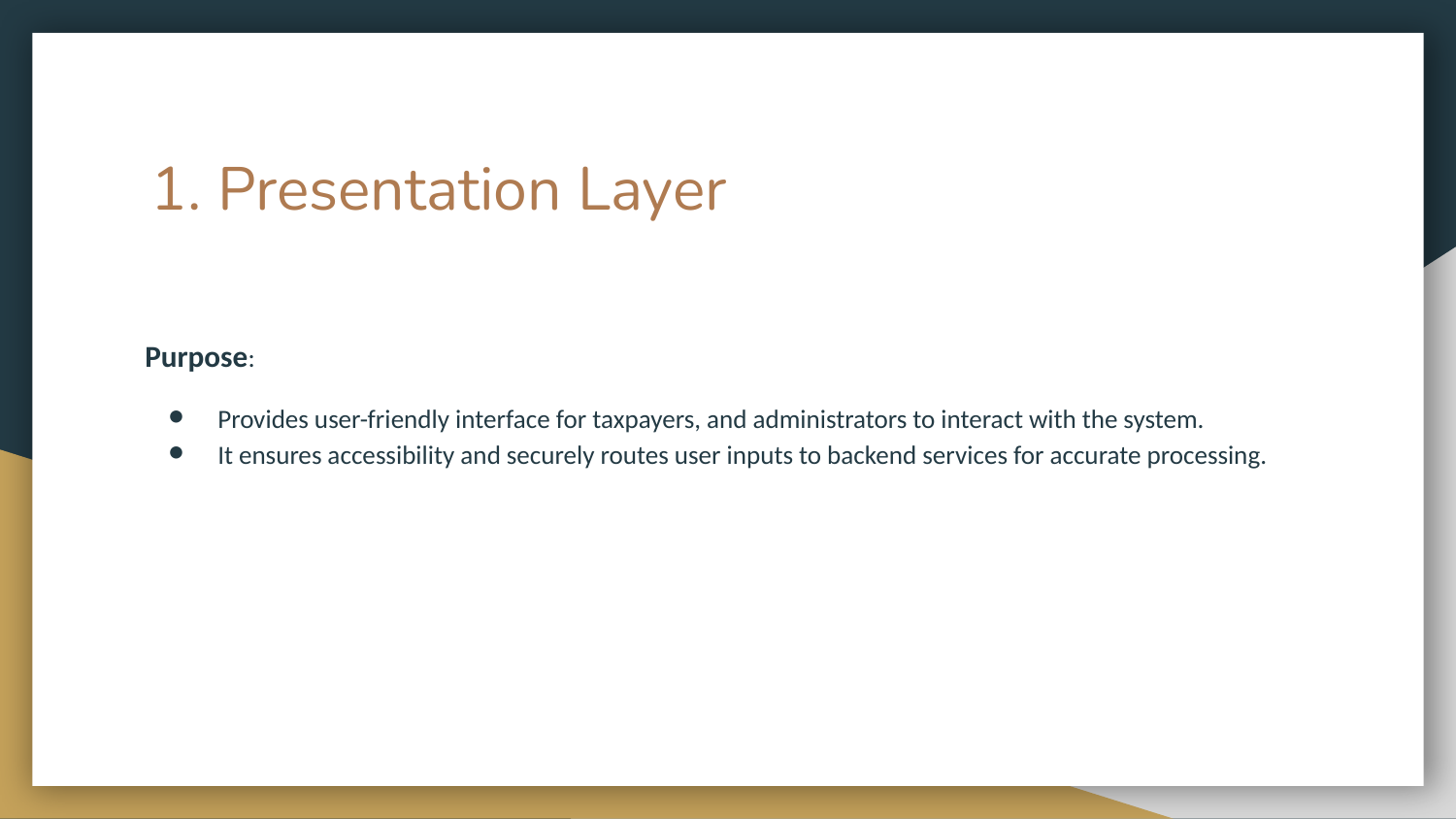

# Presentation Layer
Purpose:
Provides user-friendly interface for taxpayers, and administrators to interact with the system.
It ensures accessibility and securely routes user inputs to backend services for accurate processing.